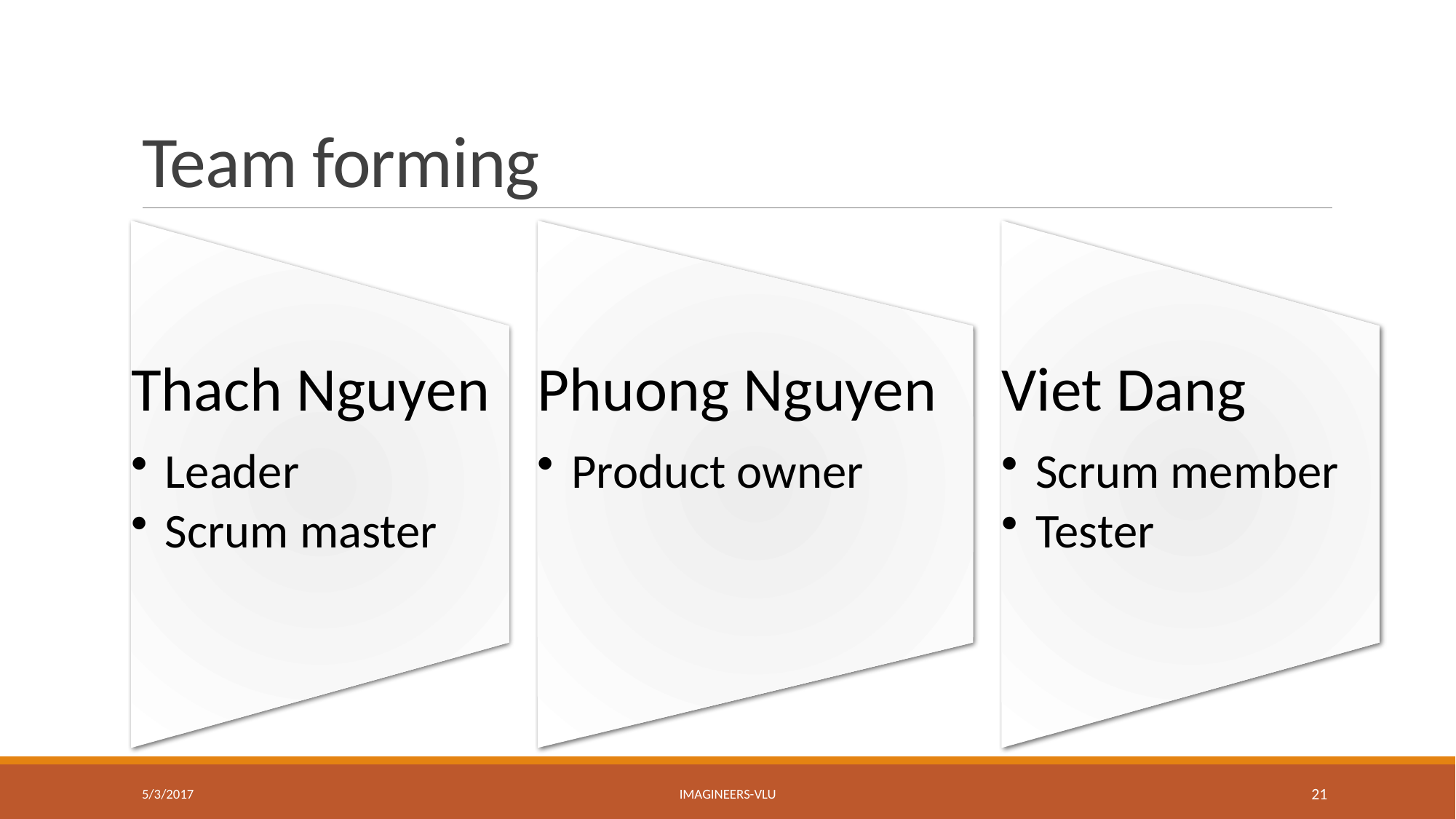

# Team forming
Thach Nguyen
Leader
Scrum master
Phuong Nguyen
Product owner
Viet Dang
Scrum member
Tester
5/3/2017
Imagineers-VLU
21